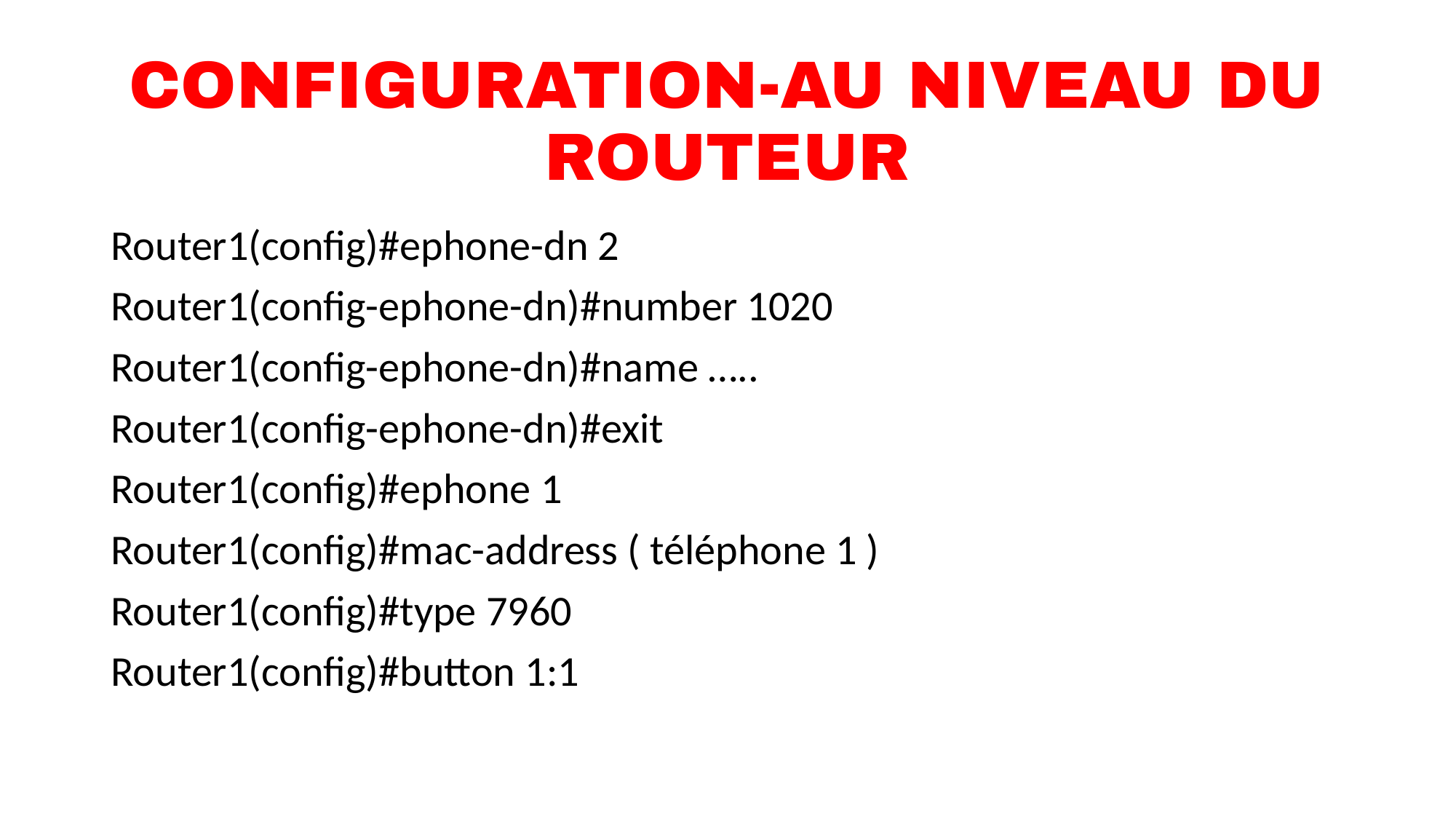

# CONFIGURATION-AU NIVEAU DU ROUTEUR
Router1(config)#ephone-dn 2
Router1(config-ephone-dn)#number 1020
Router1(config-ephone-dn)#name …..
Router1(config-ephone-dn)#exit
Router1(config)#ephone 1
Router1(config)#mac-address ( téléphone 1 )
Router1(config)#type 7960
Router1(config)#button 1:1